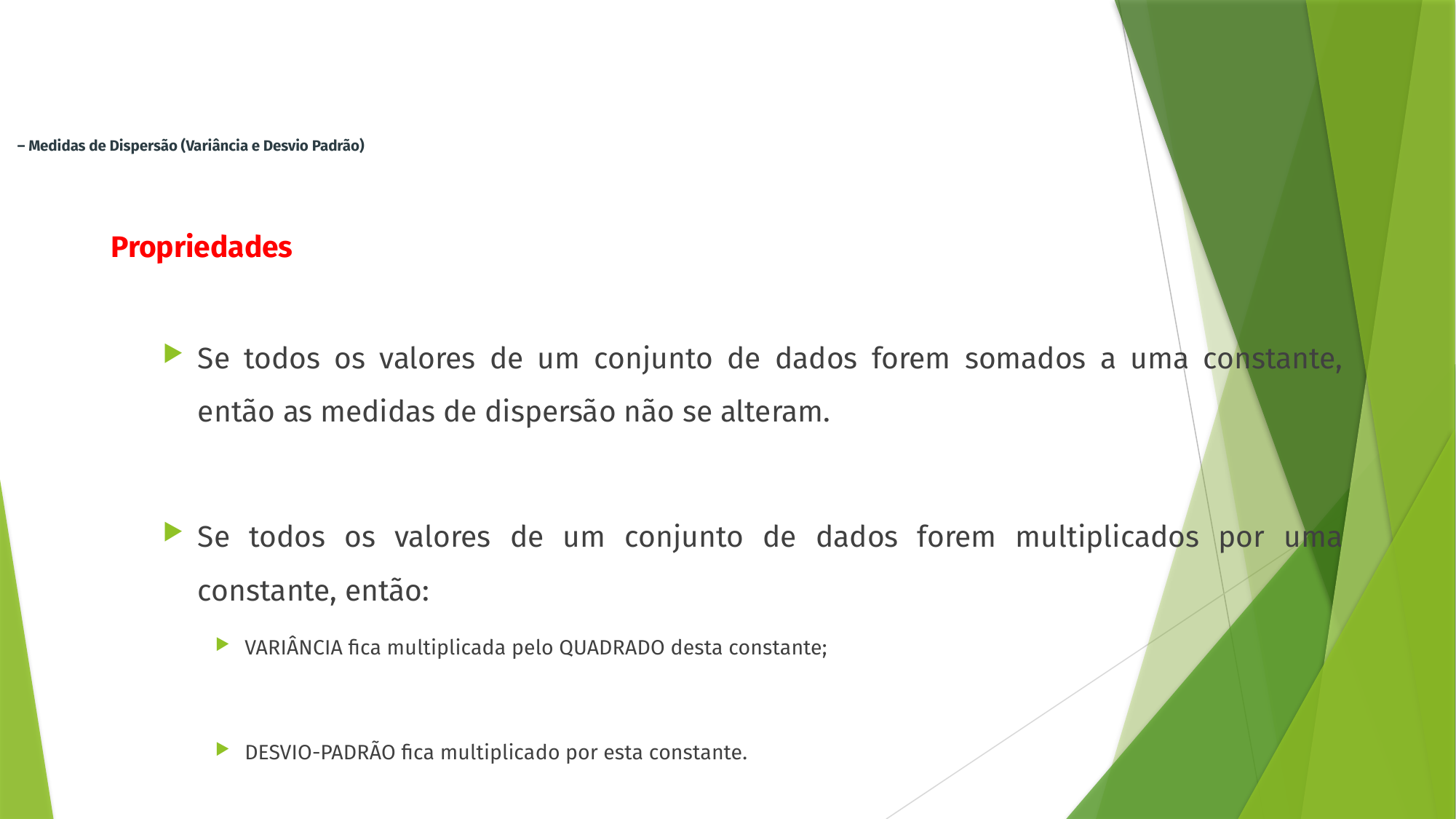

# – Medidas de Dispersão (Variância e Desvio Padrão)
Propriedades

Se todos os valores de um conjunto de dados forem somados a uma constante, então as medidas de dispersão não se alteram.

Se todos os valores de um conjunto de dados forem multiplicados por uma constante, então:
VARIÂNCIA fica multiplicada pelo QUADRADO desta constante;

DESVIO-PADRÃO fica multiplicado por esta constante.